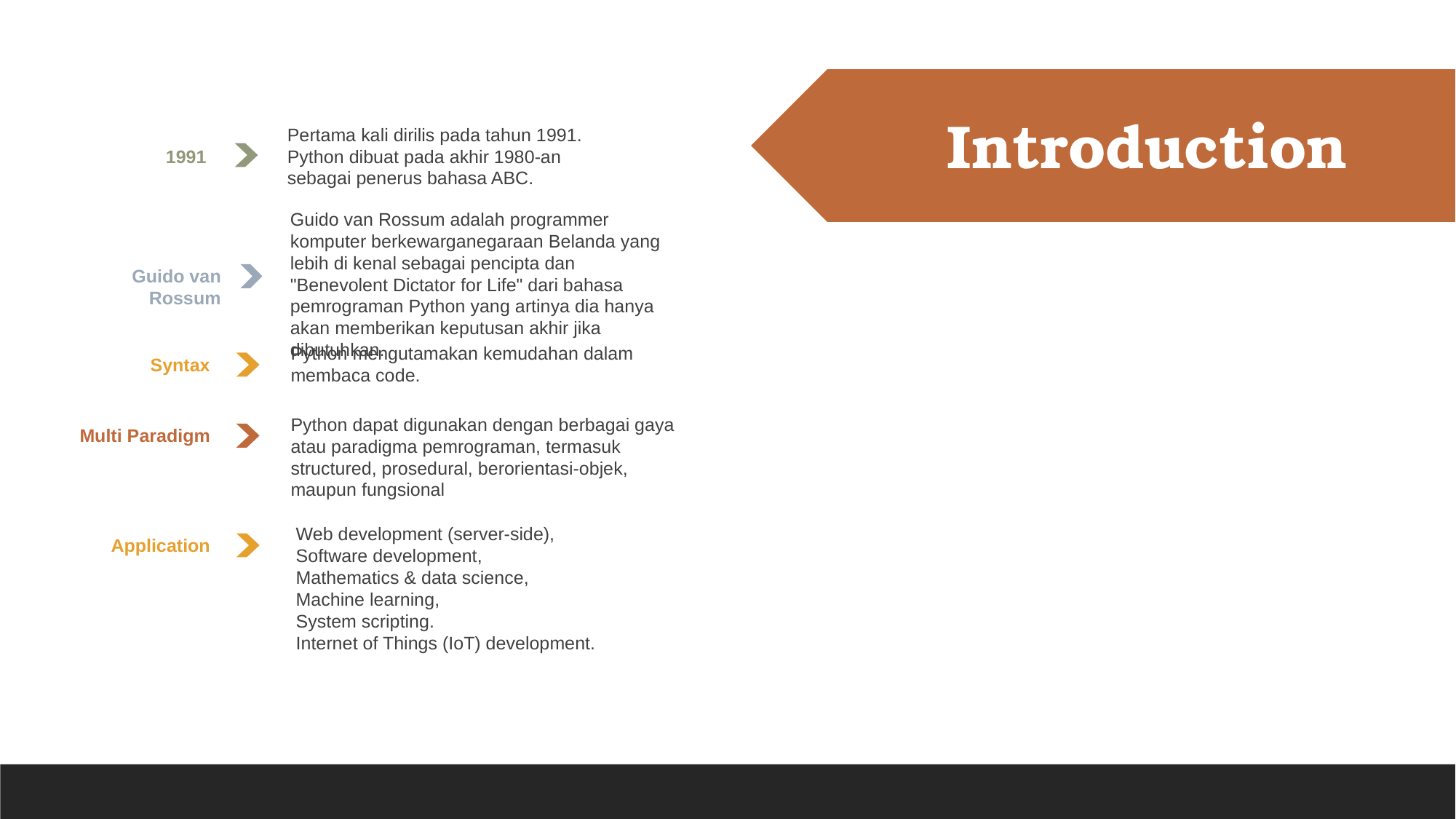

Introduction
Pertama kali dirilis pada tahun 1991.
Python dibuat pada akhir 1980-an sebagai penerus bahasa ABC.
1991

Guido van Rossum adalah programmer komputer berkewarganegaraan Belanda yang lebih di kenal sebagai pencipta dan "Benevolent Dictator for Life" dari bahasa pemrograman Python yang artinya dia hanya akan memberikan keputusan akhir jika dibutuhkan.
Guido van Rossum

Python mengutamakan kemudahan dalam membaca code.
Syntax

Python dapat digunakan dengan berbagai gaya atau paradigma pemrograman, termasuk structured, prosedural, berorientasi-objek, maupun fungsional
Multi Paradigm

 Web development (server-side),
 Software development,
 Mathematics & data science,
 Machine learning,
 System scripting.
 Internet of Things (IoT) development.
Application